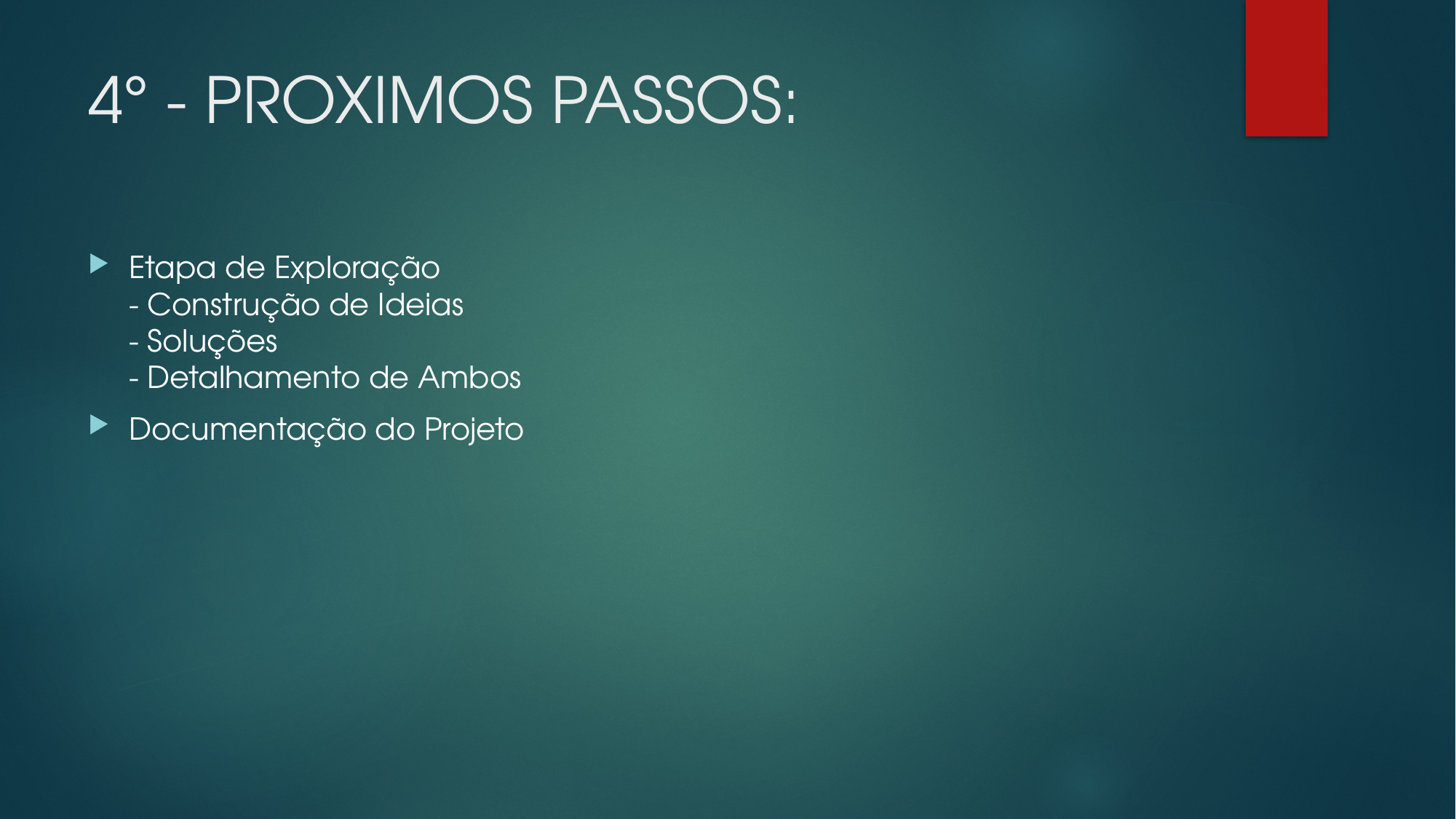

# 4° - PROXIMOS PASSOS:
Etapa de Exploração
- Construção de Ideias
- Soluções
- Detalhamento de Ambos
Documentação do Projeto